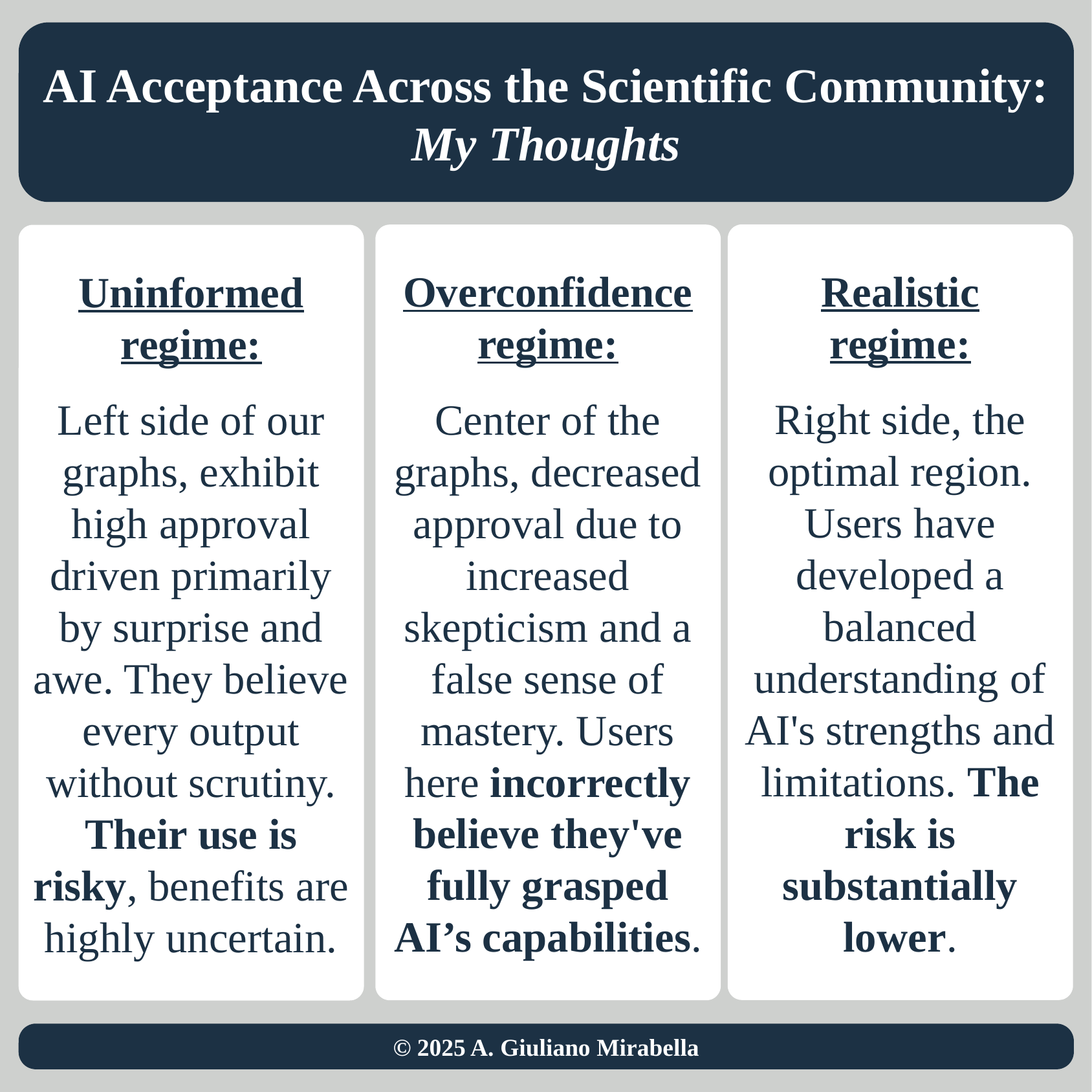

AI Acceptance Across the Scientific Community:
My Thoughts
Realistic
regime:
Right side, the optimal region. Users have developed a balanced understanding of AI's strengths and limitations. The risk is substantially lower.
Overconfidence regime:
Center of the graphs, decreased approval due to increased skepticism and a false sense of mastery. Users here incorrectly believe they've fully grasped AI’s capabilities.
Uninformed regime:
Left side of our graphs, exhibit high approval driven primarily by surprise and awe. They believe every output without scrutiny. Their use is risky, benefits are highly uncertain.
© 2025 A. Giuliano Mirabella